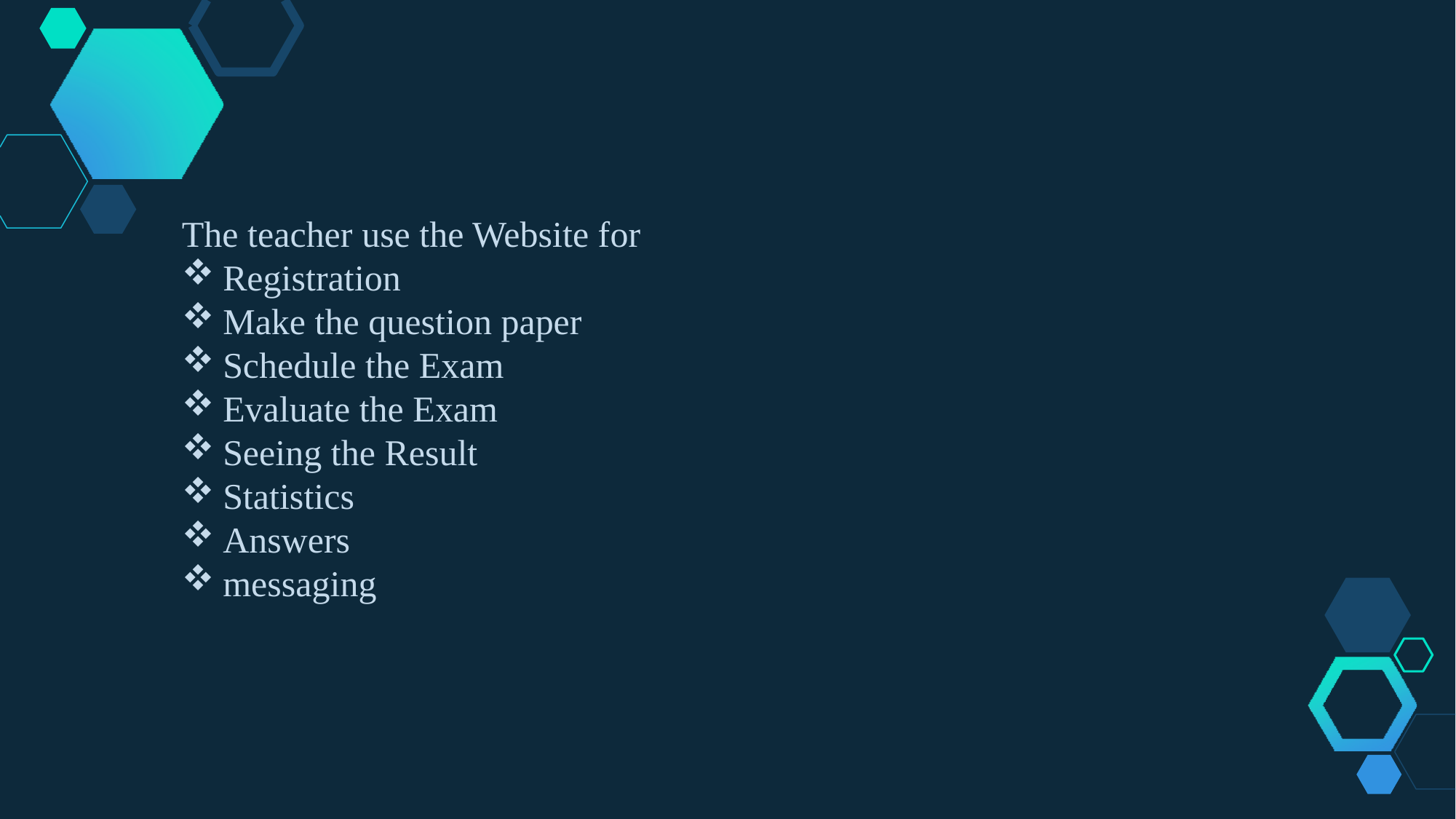

The teacher use the Website for
Registration
Make the question paper
Schedule the Exam
Evaluate the Exam
Seeing the Result
Statistics
Answers
messaging